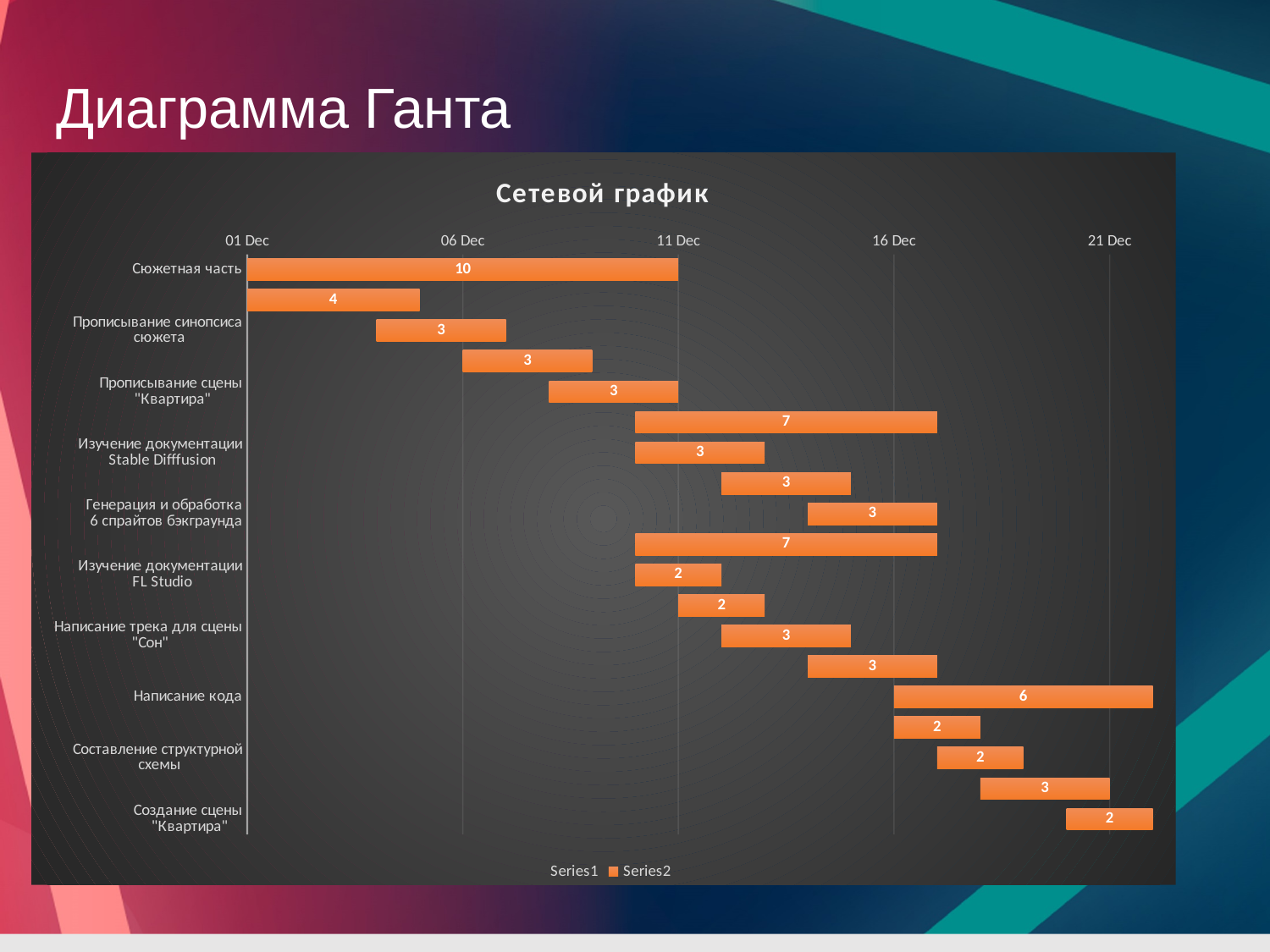

# Диаграмма Ганта

### Chart: Сетевой график

| Category |  |  |
|---|---|---|
| Сюжетная часть | 44896.0 | 10.0 |
| Прописывание характеров
 персонажей | 44896.0 | 4.0 |
| Прописывание синопсиса
 сюжета | 44899.0 | 3.0 |
| Прописывание сцены
 "Сон" | 44901.0 | 3.0 |
| Прописывание сцены
 "Квартира" | 44903.0 | 3.0 |
| Визуальная часть | 44905.0 | 7.0 |
| Изучение документации
 Stable Difffusion | 44905.0 | 3.0 |
| Генерация и обработка
 3 спрайтов персонажей | 44907.0 | 3.0 |
| Генерация и обработка
 6 спрайтов бэкграунда | 44909.0 | 3.0 |
| Музыкальная часть | 44905.0 | 7.0 |
| Изучение документации
 FL Studio | 44905.0 | 2.0 |
| Синхронизация инструментов
 под настроение в сценах | 44906.0 | 2.0 |
| Написание трека для сцены
 "Сон" | 44907.0 | 3.0 |
| Написание трека для сцены
 "Квартира" | 44909.0 | 3.0 |
| Написание кода | 44911.0 | 6.0 |
| Изучение документации
 Renpy | 44911.0 | 2.0 |
| Составление структурной
 схемы | 44912.0 | 2.0 |
| Создание сцены
 "Сон" | 44913.0 | 3.0 |
| Создание сцены
 "Квартира" | 44915.0 | 2.0 |